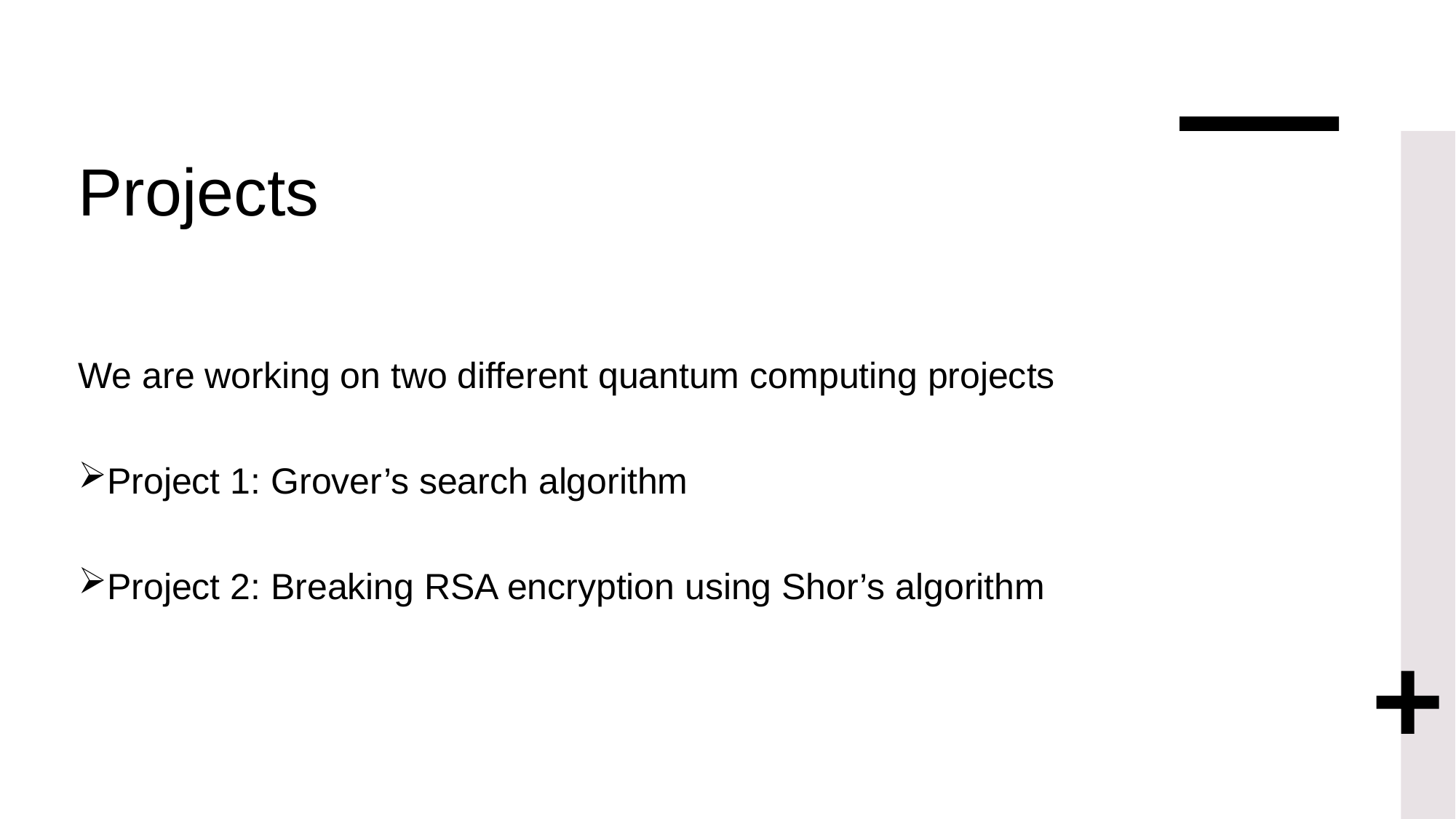

# Projects
We are working on two different quantum computing projects

Project 1: Grover’s search algorithm

Project 2: Breaking RSA encryption using Shor’s algorithm